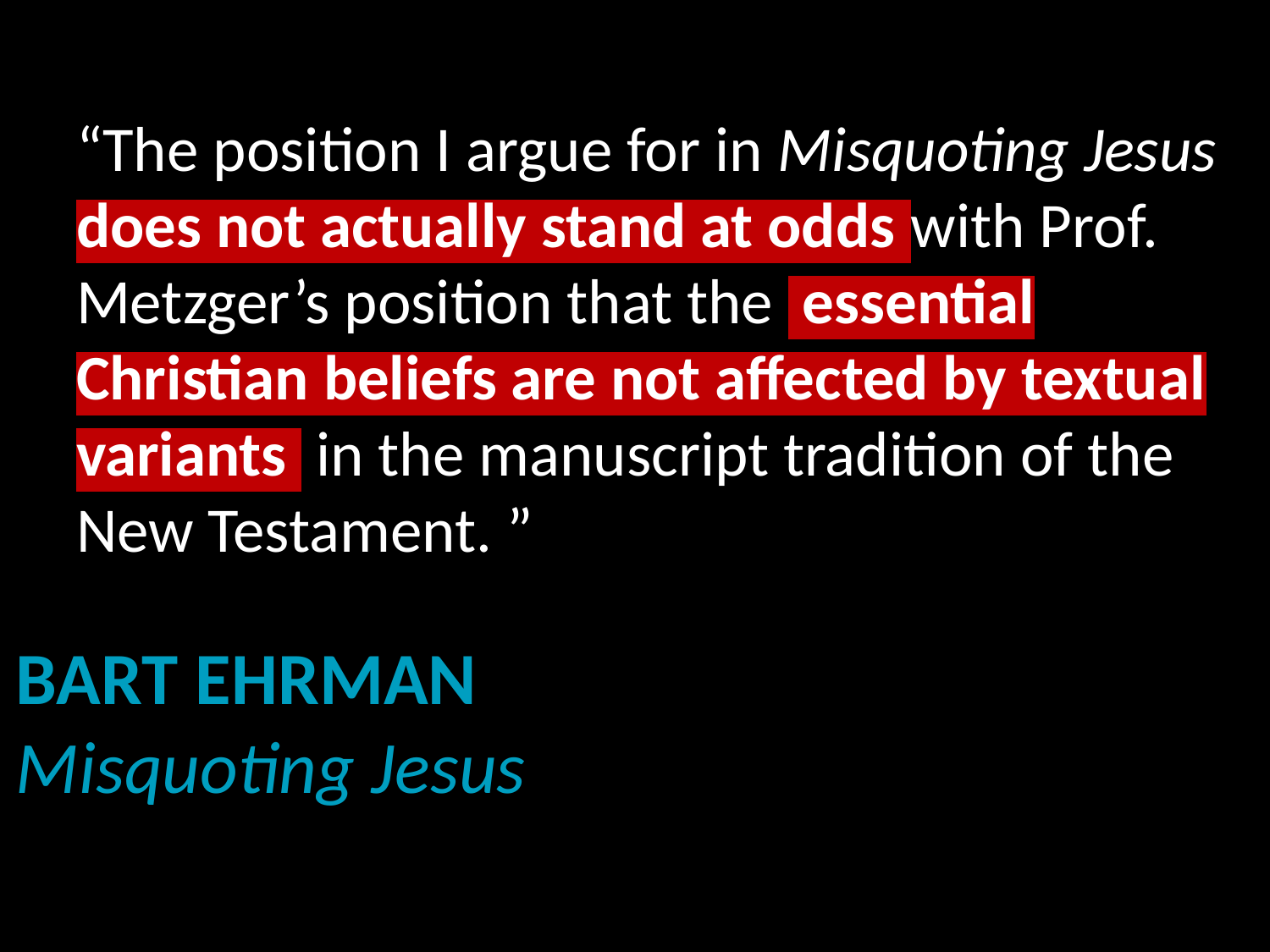

# “The position I argue for in Misquoting Jesus does not actually stand at odds with Prof. Metzger’s position that the  essential Christian beliefs are not affected by textual variants  in the manuscript tradition of the New Testament. ”
Bart Ehrman
Misquoting Jesus